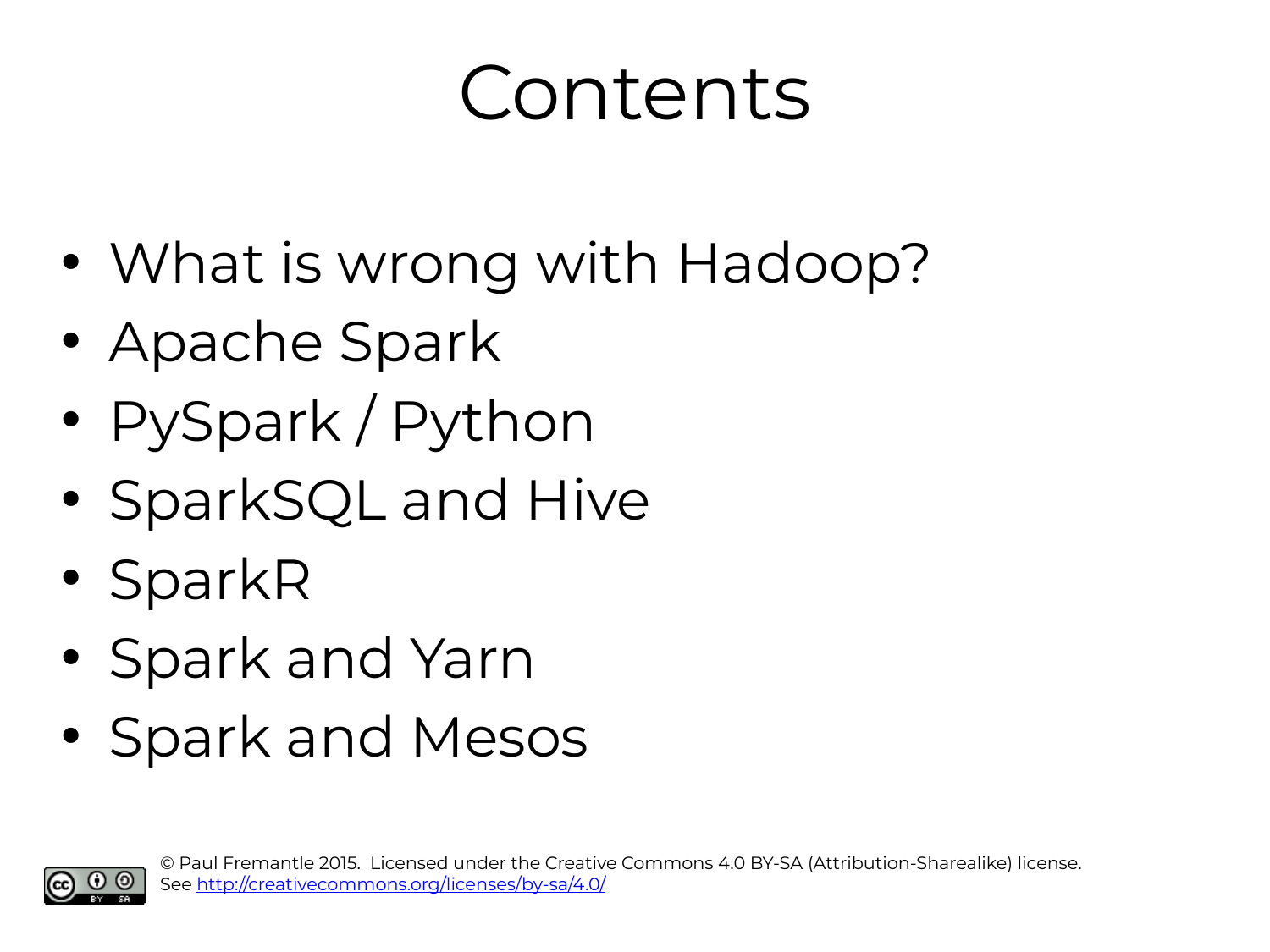

# Contents
What is wrong with Hadoop?
Apache Spark
PySpark / Python
SparkSQL and Hive
SparkR
Spark and Yarn
Spark and Mesos